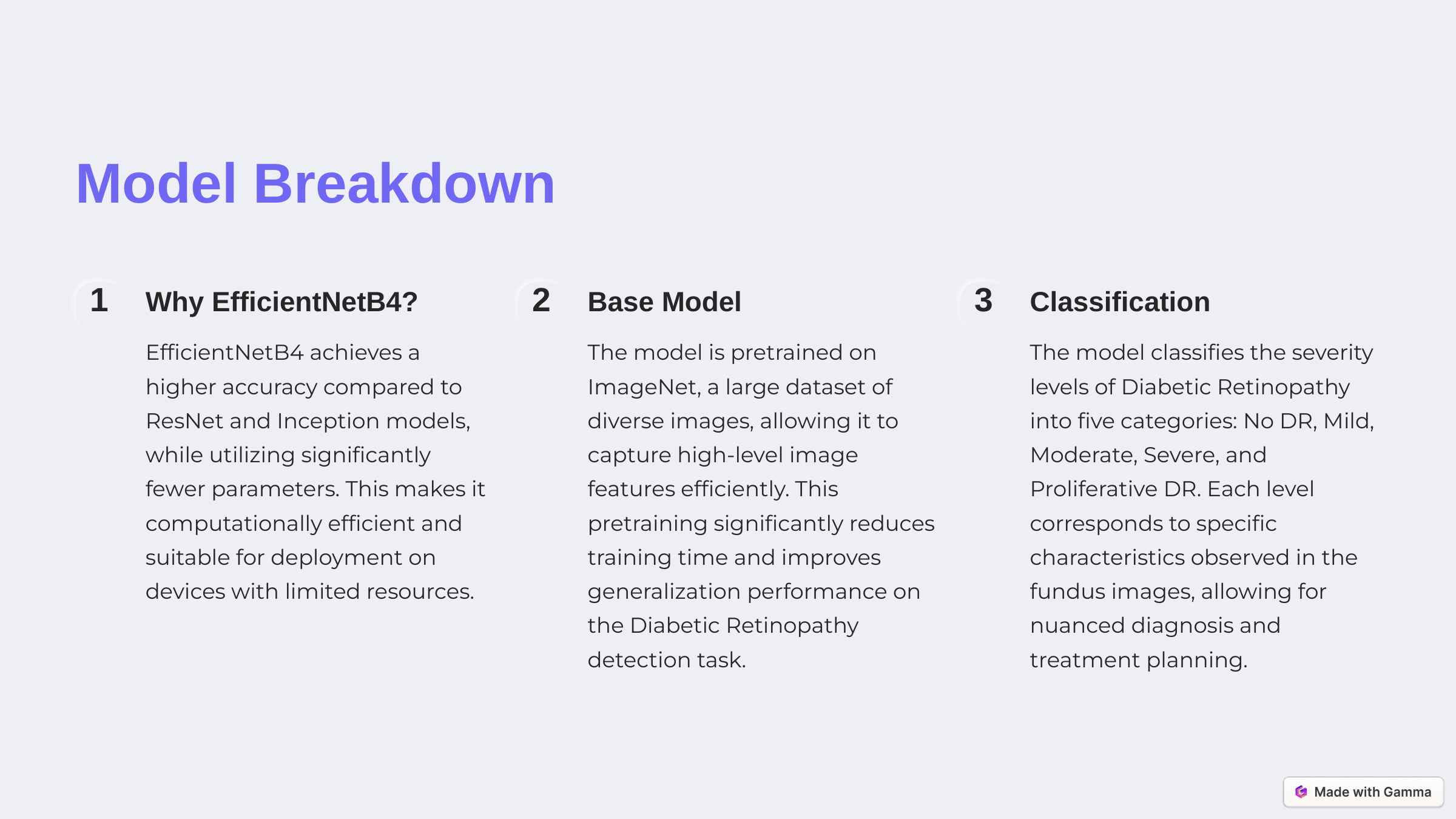

Model Breakdown

Why EfficientNetB4?

Base Model

Classification
1
2
3
EfficientNetB4 achieves a higher accuracy compared to ResNet and Inception models, while utilizing significantly fewer parameters. This makes it computationally efficient and suitable for deployment on devices with limited resources.
The model is pretrained on ImageNet, a large dataset of diverse images, allowing it to capture high-level image features efficiently. This pretraining significantly reduces training time and improves generalization performance on the Diabetic Retinopathy detection task.
The model classifies the severity levels of Diabetic Retinopathy into five categories: No DR, Mild, Moderate, Severe, and Proliferative DR. Each level corresponds to specific characteristics observed in the fundus images, allowing for nuanced diagnosis and treatment planning.